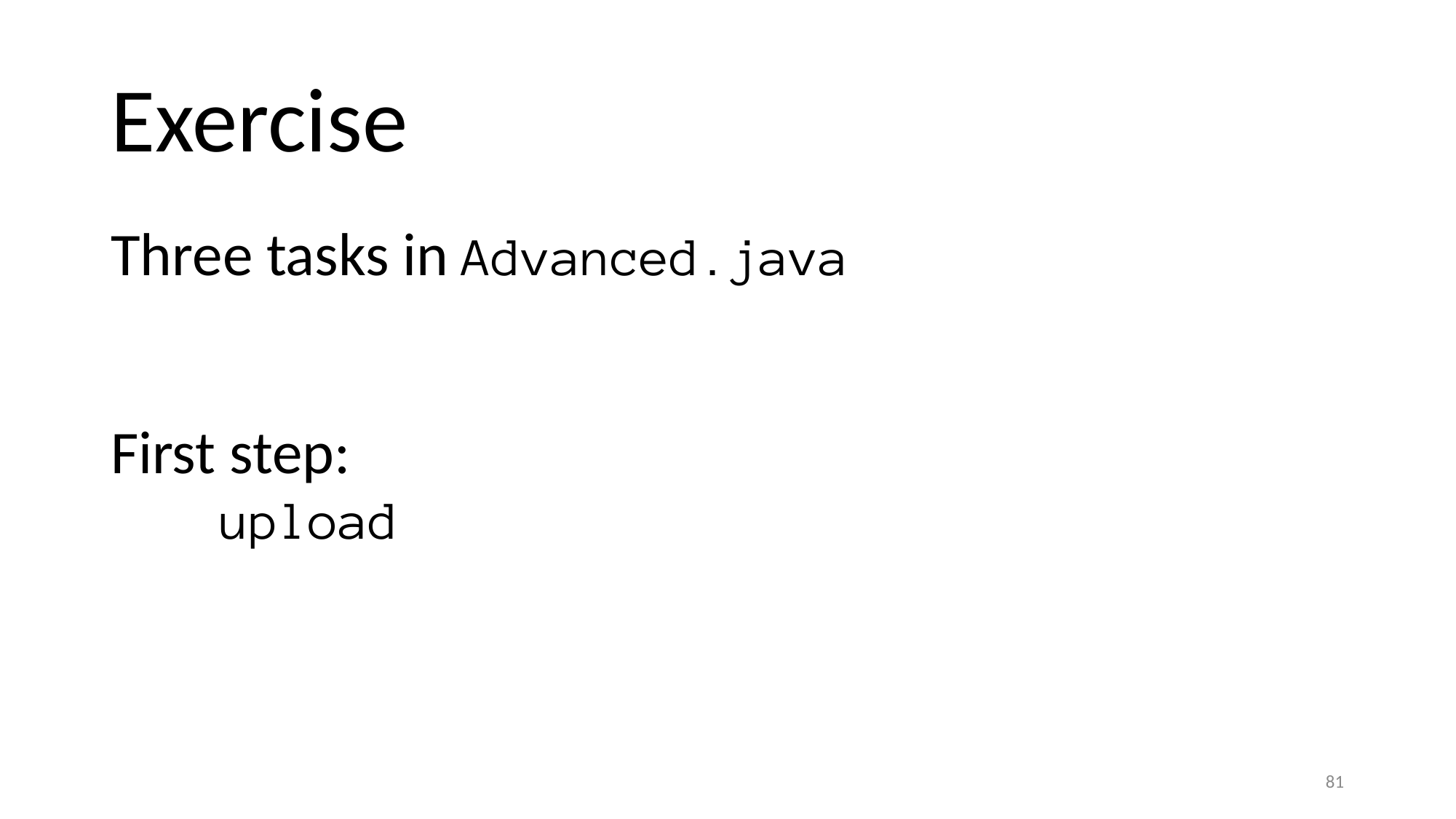

# Exercise
Three tasks in Advanced.java

First step:
	upload
81